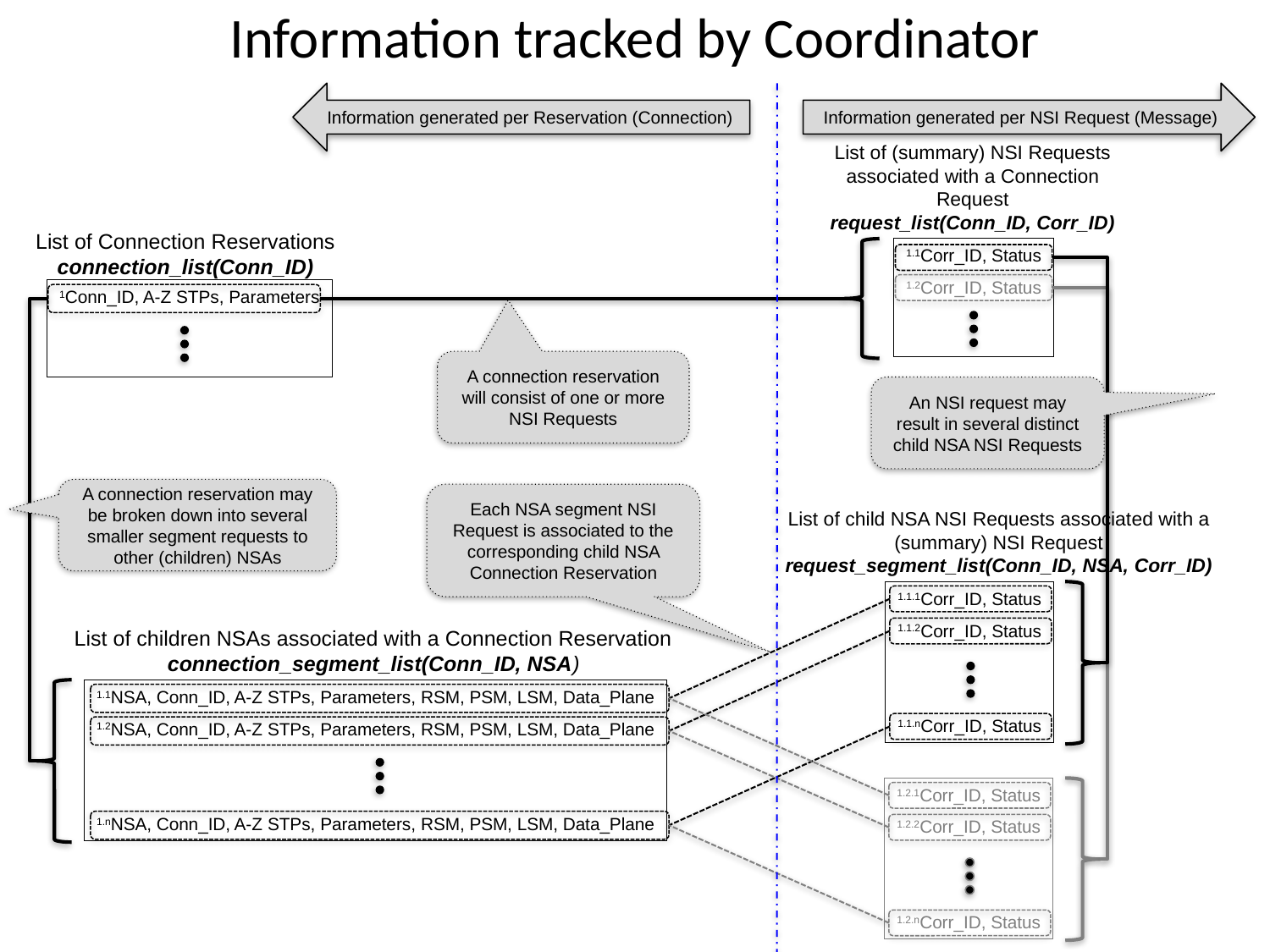

# Information tracked by Coordinator
Information generated per NSI Request (Message)
Information generated per Reservation (Connection)
List of (summary) NSI Requests associated with a Connection Request
request_list(Conn_ID, Corr_ID)
List of Connection Reservations
connection_list(Conn_ID)
1.1Corr_ID, Status
1.2Corr_ID, Status

1Conn_ID, A-Z STPs, Parameters

A connection reservation will consist of one or more NSI Requests
An NSI request may result in several distinct child NSA NSI Requests
A connection reservation may be broken down into several smaller segment requests to other (children) NSAs
Each NSA segment NSI Request is associated to the corresponding child NSA Connection Reservation
List of child NSA NSI Requests associated with a (summary) NSI Request
request_segment_list(Conn_ID, NSA, Corr_ID)
1.1.1Corr_ID, Status
1.1.2Corr_ID, Status

1.1.nCorr_ID, Status

List of children NSAs associated with a Connection Reservation
connection_segment_list(Conn_ID, NSA)

1.1NSA, Conn_ID, A-Z STPs, Parameters, RSM, PSM, LSM, Data_Plane
1.2NSA, Conn_ID, A-Z STPs, Parameters, RSM, PSM, LSM, Data_Plane

1.nNSA, Conn_ID, A-Z STPs, Parameters, RSM, PSM, LSM, Data_Plane

1.2.1Corr_ID, Status
1.2.2Corr_ID, Status

1.2.nCorr_ID, Status